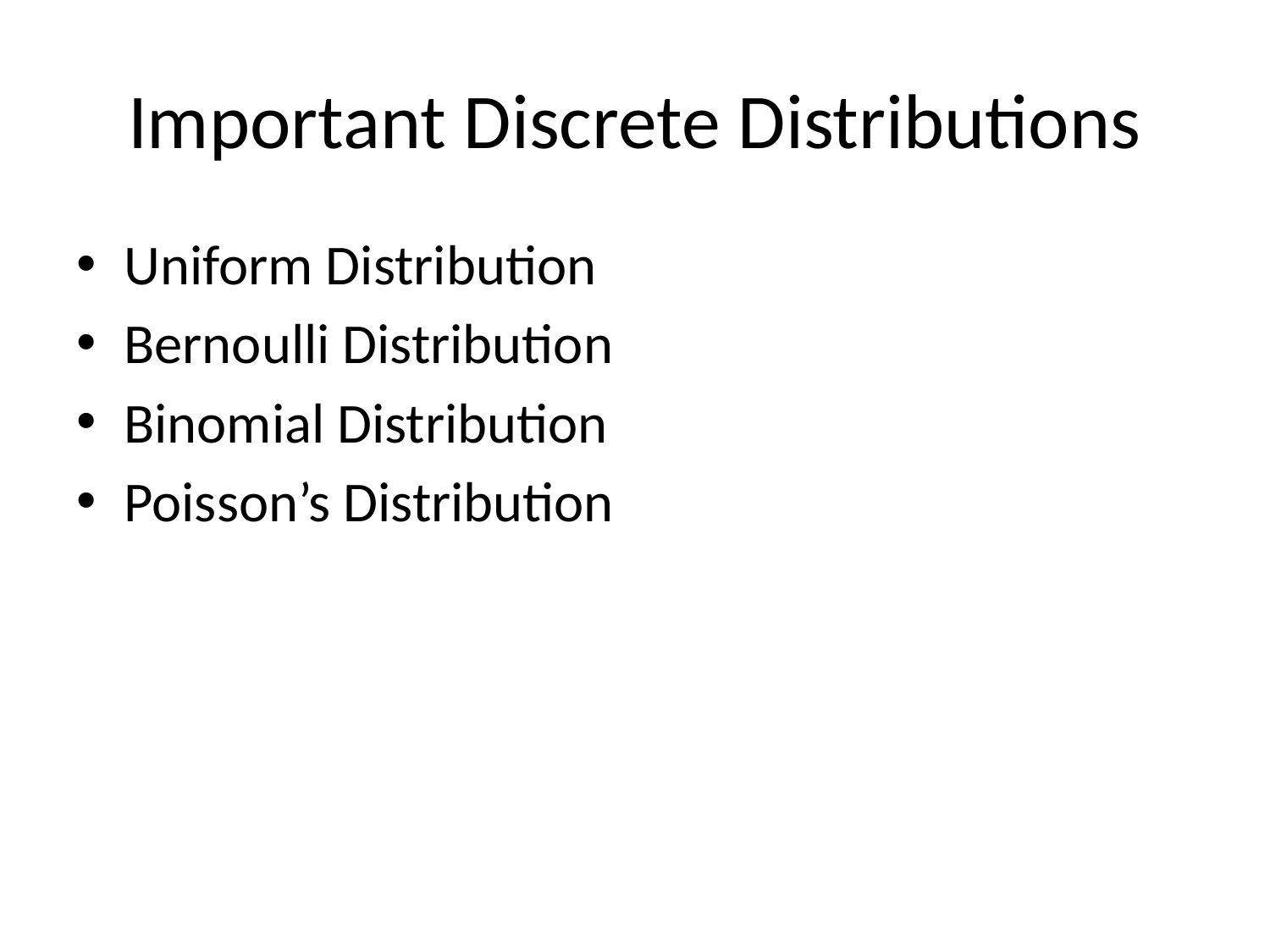

# Important Discrete Distributions
Uniform Distribution
Bernoulli Distribution
Binomial Distribution
Poisson’s Distribution